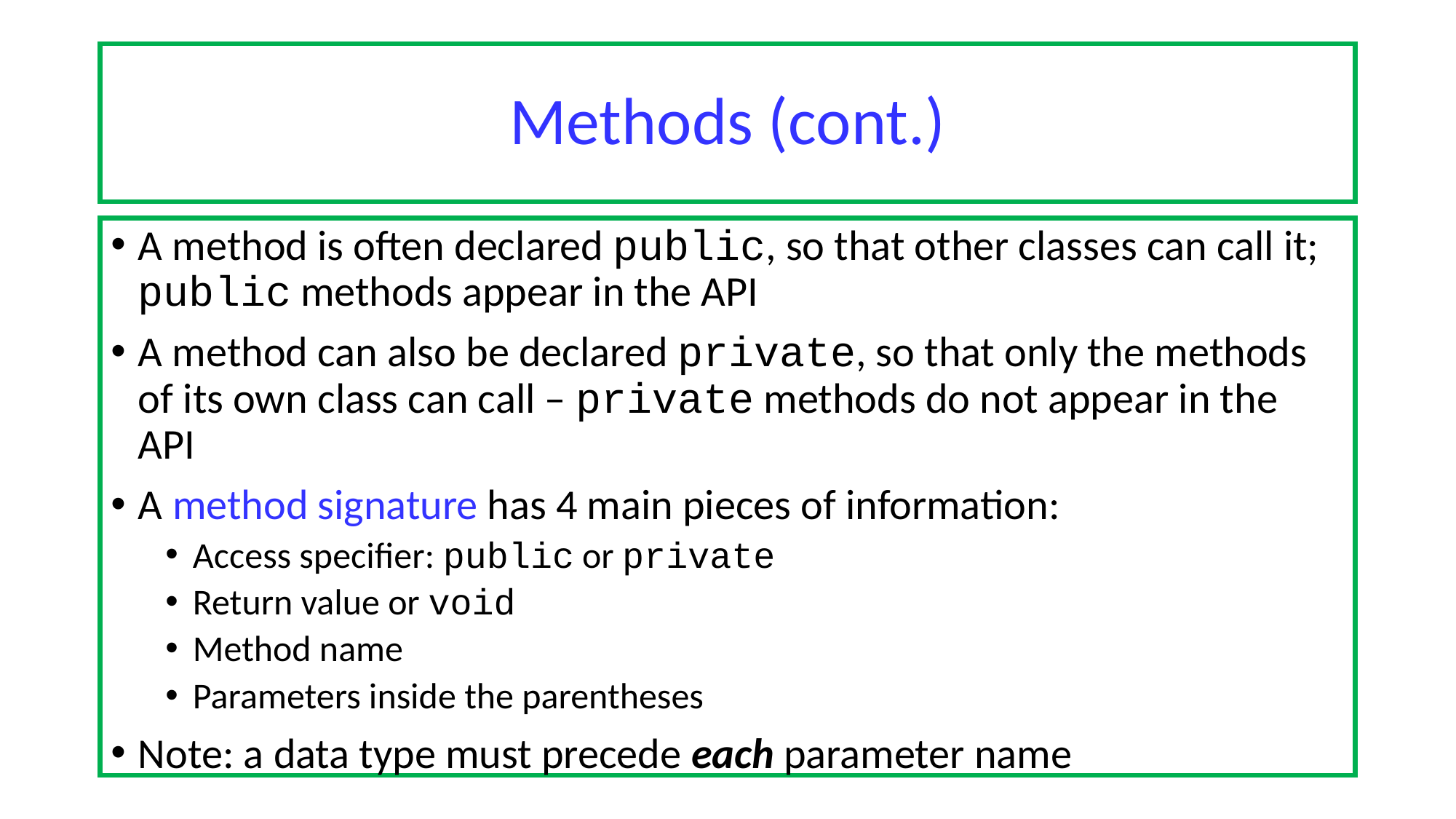

# Methods (cont.)
A method is often declared public, so that other classes can call it; public methods appear in the API
A method can also be declared private, so that only the methods of its own class can call – private methods do not appear in the API
A method signature has 4 main pieces of information:
Access specifier: public or private
Return value or void
Method name
Parameters inside the parentheses
Note: a data type must precede each parameter name